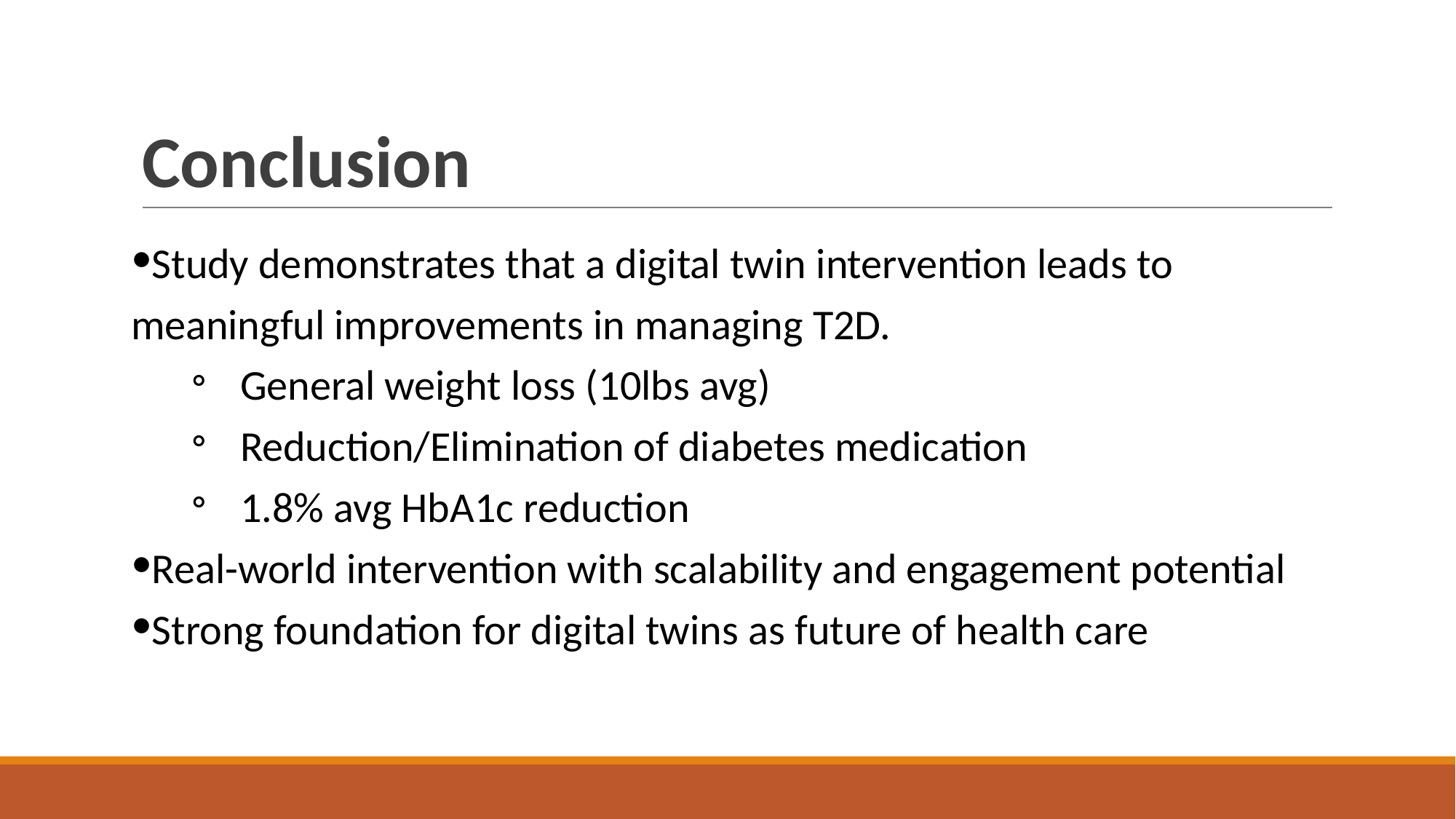

# Conclusion
Study demonstrates that a digital twin intervention leads to meaningful improvements in managing T2D.
General weight loss (10lbs avg)
Reduction/Elimination of diabetes medication
1.8% avg HbA1c reduction
Real-world intervention with scalability and engagement potential
Strong foundation for digital twins as future of health care